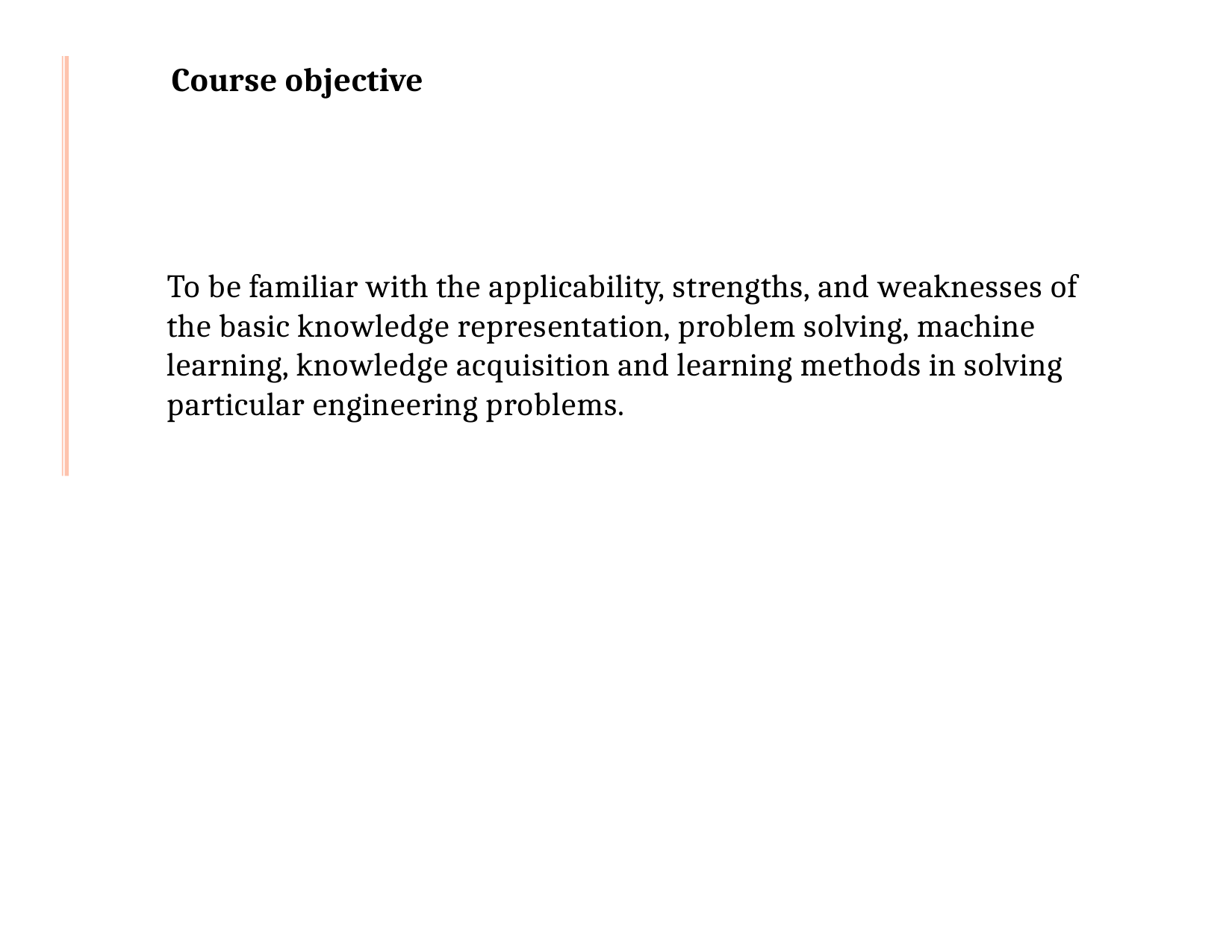

# Course objective
To be familiar with the applicability, strengths, and weaknesses of the basic knowledge representation, problem solving, machine learning, knowledge acquisition and learning methods in solving particular engineering problems.